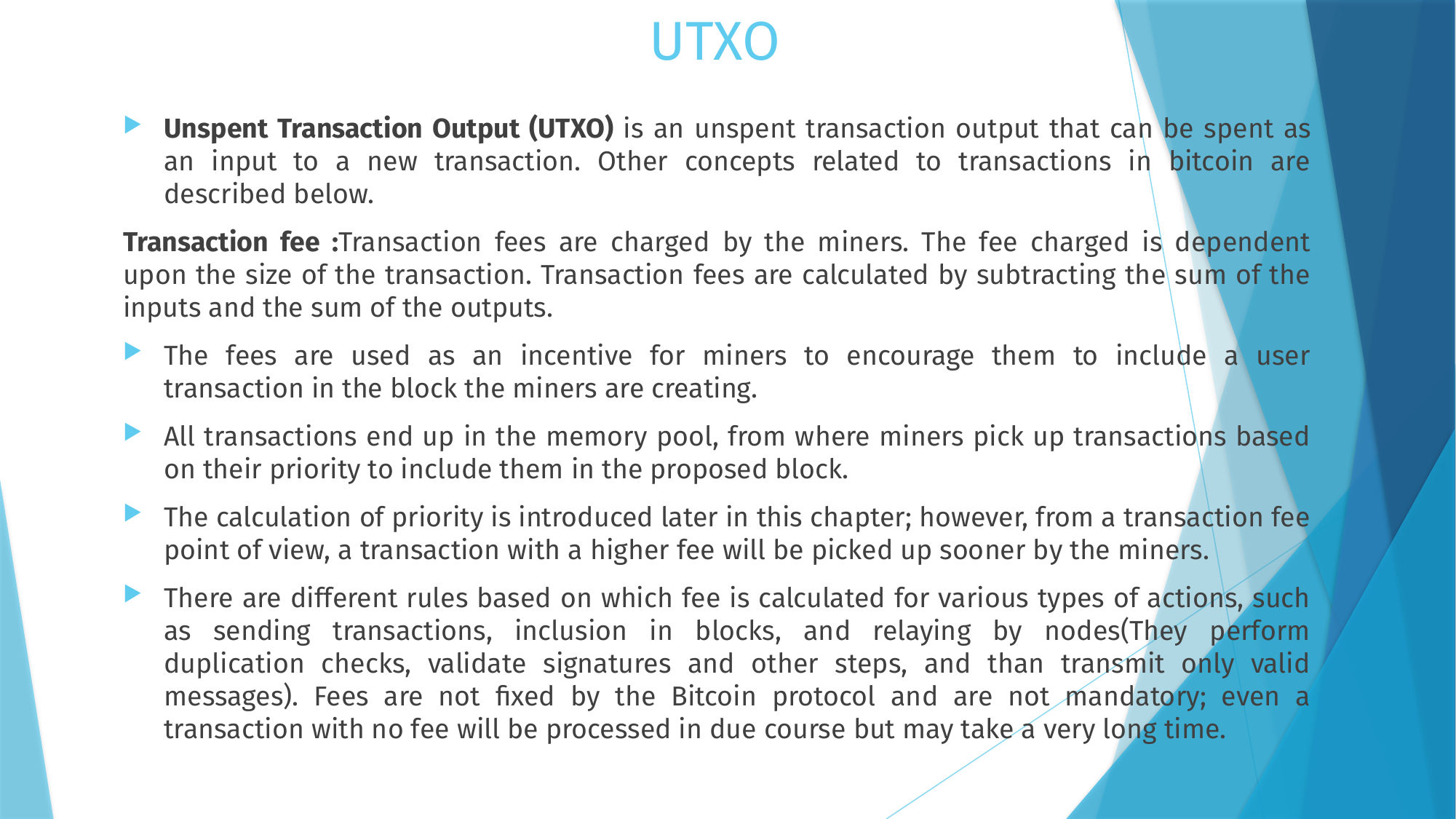

# UTXO
Unspent Transaction Output (UTXO) is an unspent transaction output that can be spent as an input to a new transaction. Other concepts related to transactions in bitcoin are described below.
Transaction fee :Transaction fees are charged by the miners. The fee charged is dependent upon the size of the transaction. Transaction fees are calculated by subtracting the sum of the inputs and the sum of the outputs.
The fees are used as an incentive for miners to encourage them to include a user transaction in the block the miners are creating.
All transactions end up in the memory pool, from where miners pick up transactions based on their priority to include them in the proposed block.
The calculation of priority is introduced later in this chapter; however, from a transaction fee point of view, a transaction with a higher fee will be picked up sooner by the miners.
There are different rules based on which fee is calculated for various types of actions, such as sending transactions, inclusion in blocks, and relaying by nodes(They perform duplication checks, validate signatures and other steps, and than transmit only valid messages). Fees are not fixed by the Bitcoin protocol and are not mandatory; even a transaction with no fee will be processed in due course but may take a very long time.